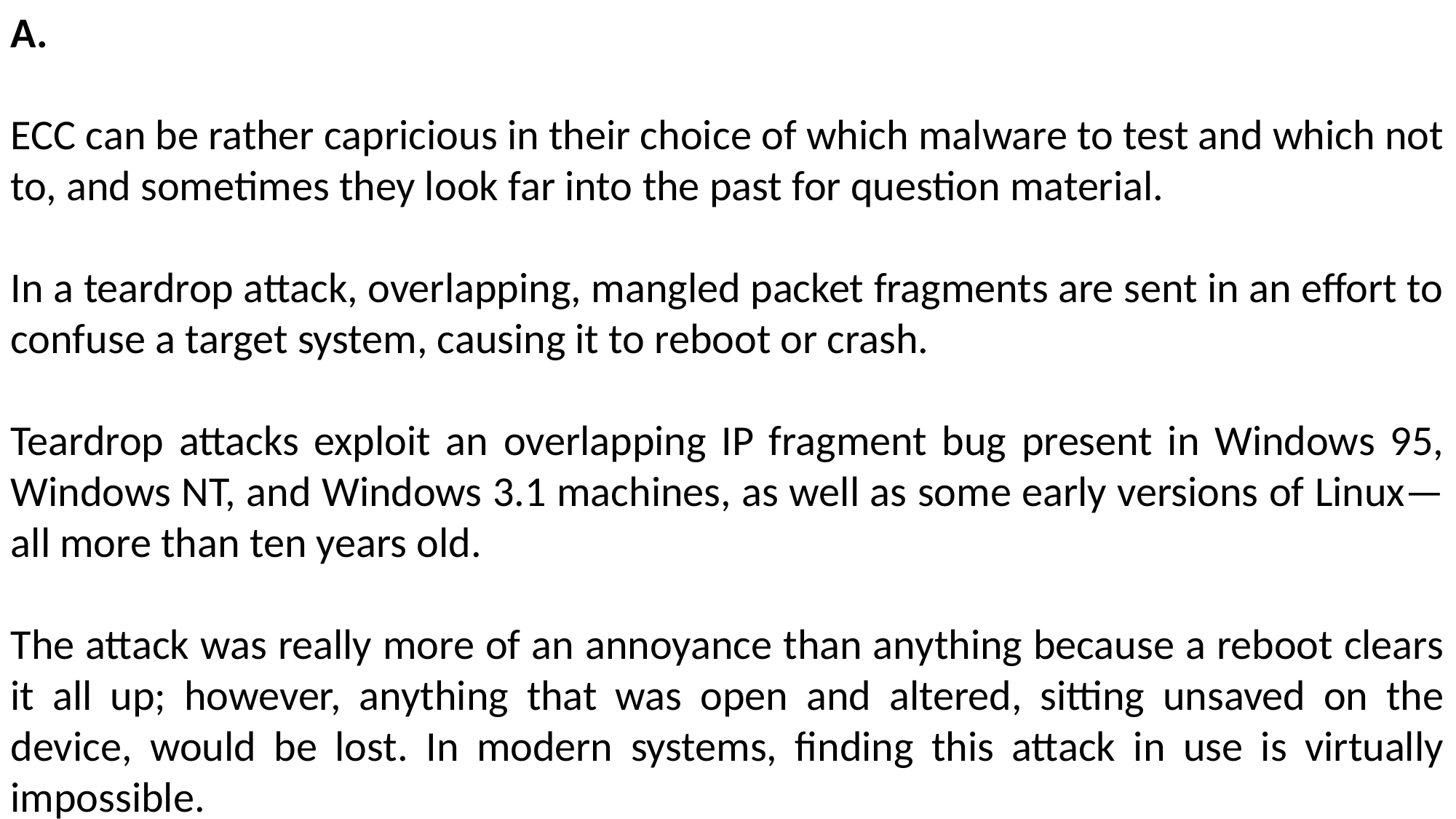

A.

ECC can be rather capricious in their choice of which malware to test and which not to, and sometimes they look far into the past for question material.

In a teardrop attack, overlapping, mangled packet fragments are sent in an effort to confuse a target system, causing it to reboot or crash.

Teardrop attacks exploit an overlapping IP fragment bug present in Windows 95, Windows NT, and Windows 3.1 machines, as well as some early versions of Linux—all more than ten years old.

The attack was really more of an annoyance than anything because a reboot clears it all up; however, anything that was open and altered, sitting unsaved on the device, would be lost. In modern systems, finding this attack in use is virtually impossible.